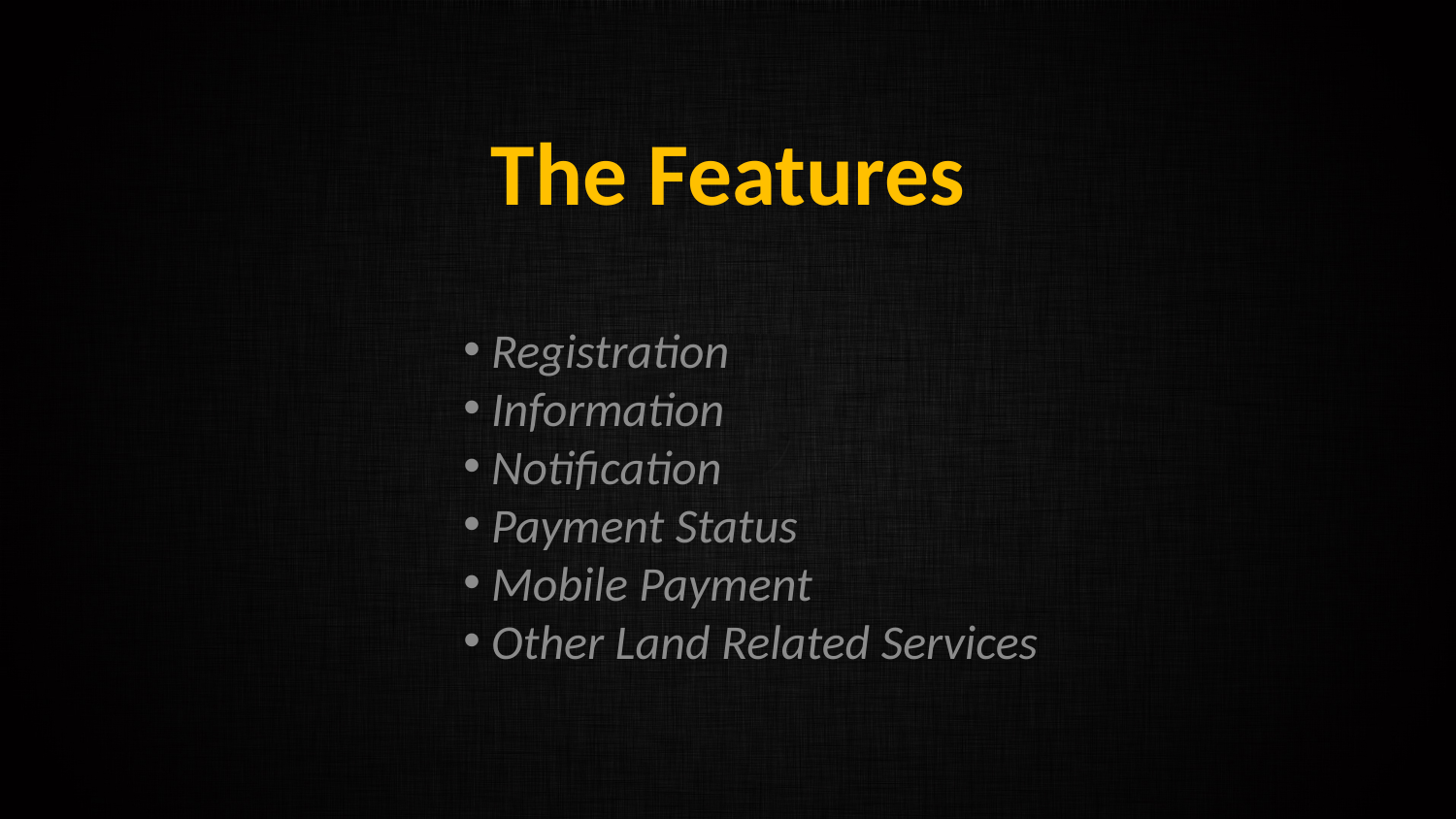

# The Features
 Registration
 Information
 Notification
 Payment Status
 Mobile Payment
 Other Land Related Services